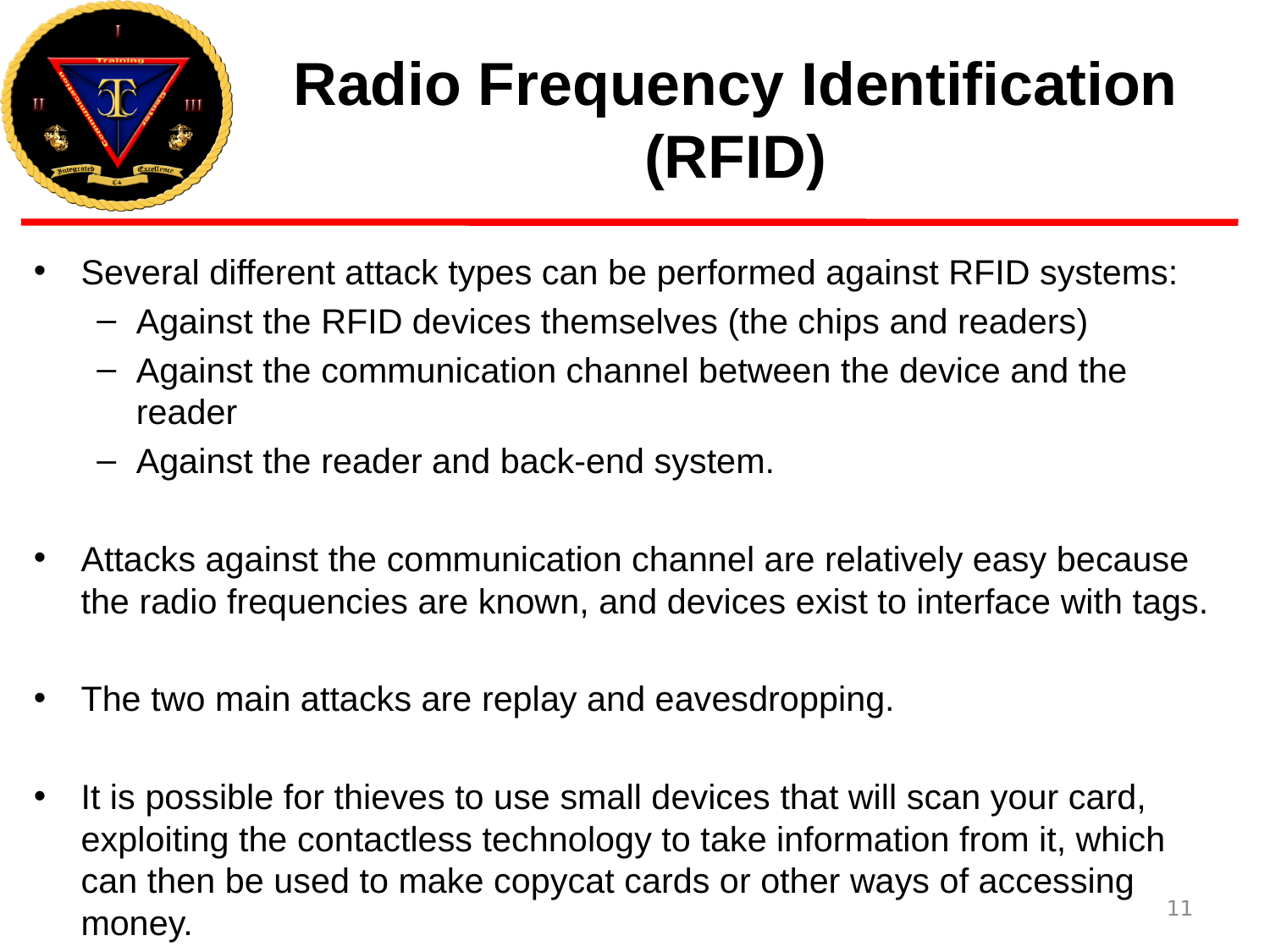

# Radio Frequency Identification (RFID)
Several different attack types can be performed against RFID systems:
Against the RFID devices themselves (the chips and readers)
Against the communication channel between the device and the reader
Against the reader and back-end system.

Attacks against the communication channel are relatively easy because the radio frequencies are known, and devices exist to interface with tags.

The two main attacks are replay and eavesdropping.

It is possible for thieves to use small devices that will scan your card, exploiting the contactless technology to take information from it, which can then be used to make copycat cards or other ways of accessing money.
11